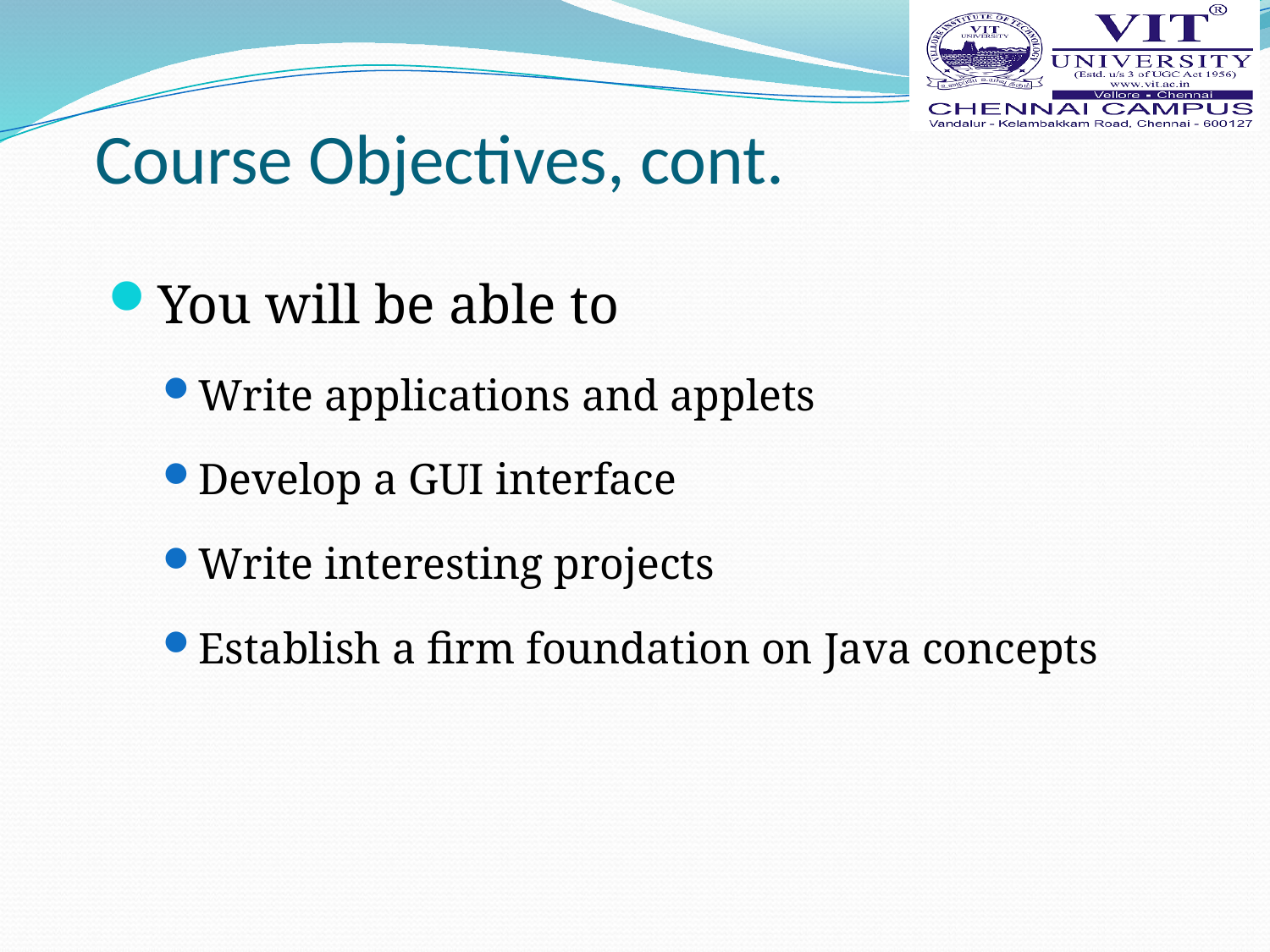

# Course Objectives, cont.

You will be able to
Write applications and applets
Develop a GUI interface
Write interesting projects
Establish a firm foundation on Java concepts